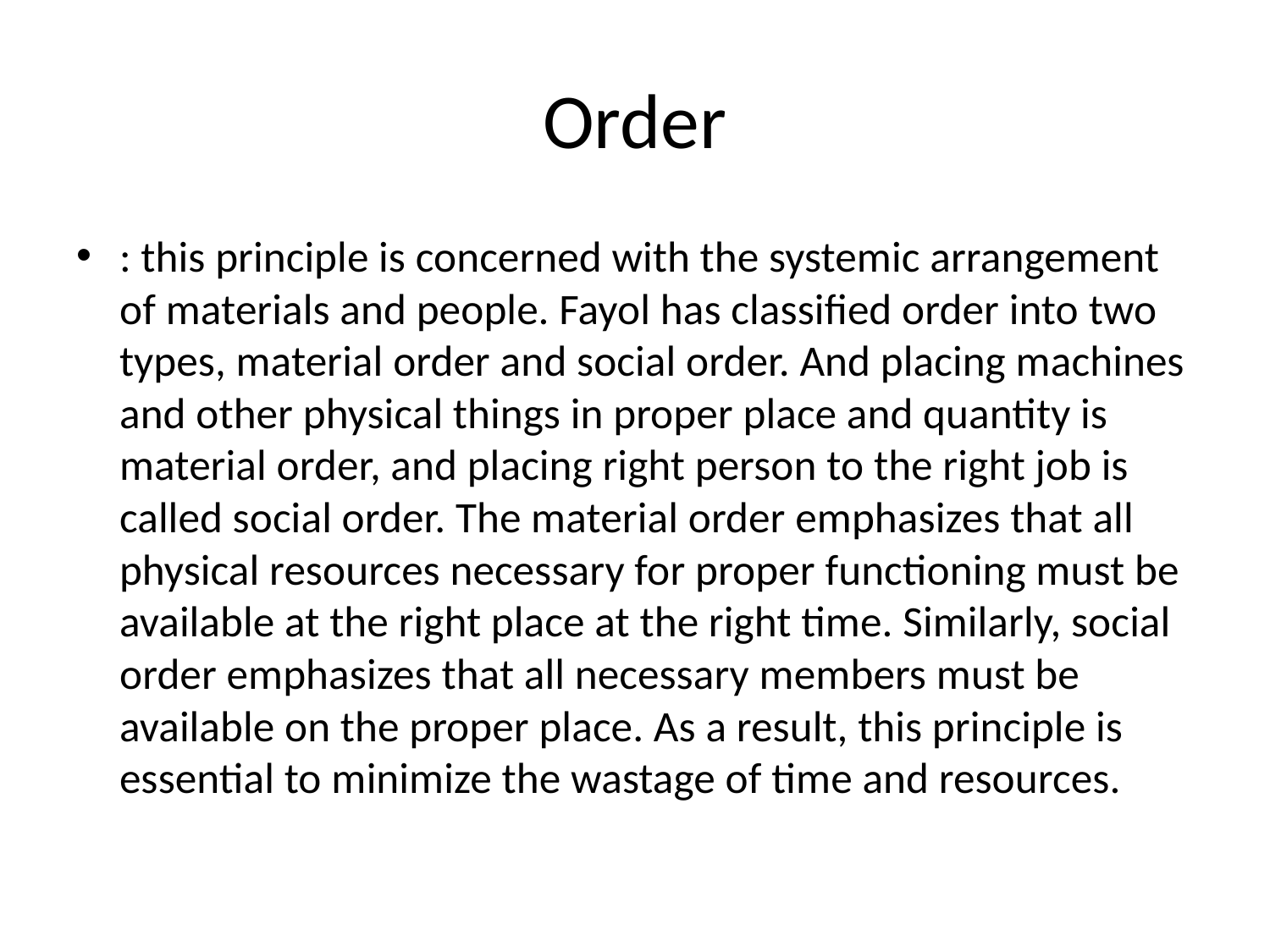

# Order
: this principle is concerned with the systemic arrangement of materials and people. Fayol has classified order into two types, material order and social order. And placing machines and other physical things in proper place and quantity is material order, and placing right person to the right job is called social order. The material order emphasizes that all physical resources necessary for proper functioning must be available at the right place at the right time. Similarly, social order emphasizes that all necessary members must be available on the proper place. As a result, this principle is essential to minimize the wastage of time and resources.